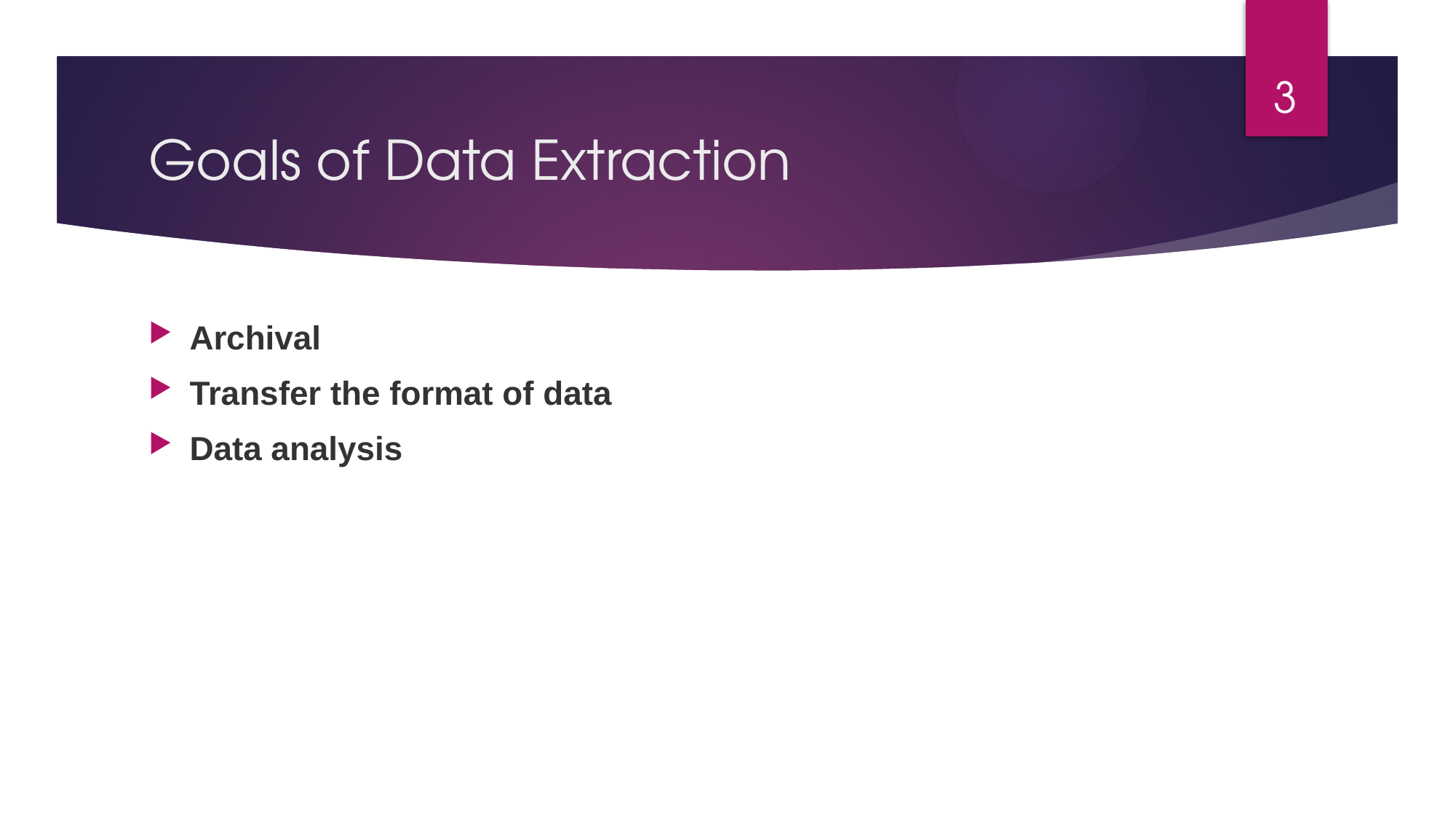

3
# Goals of Data Extraction
Archival
Transfer the format of data
Data analysis